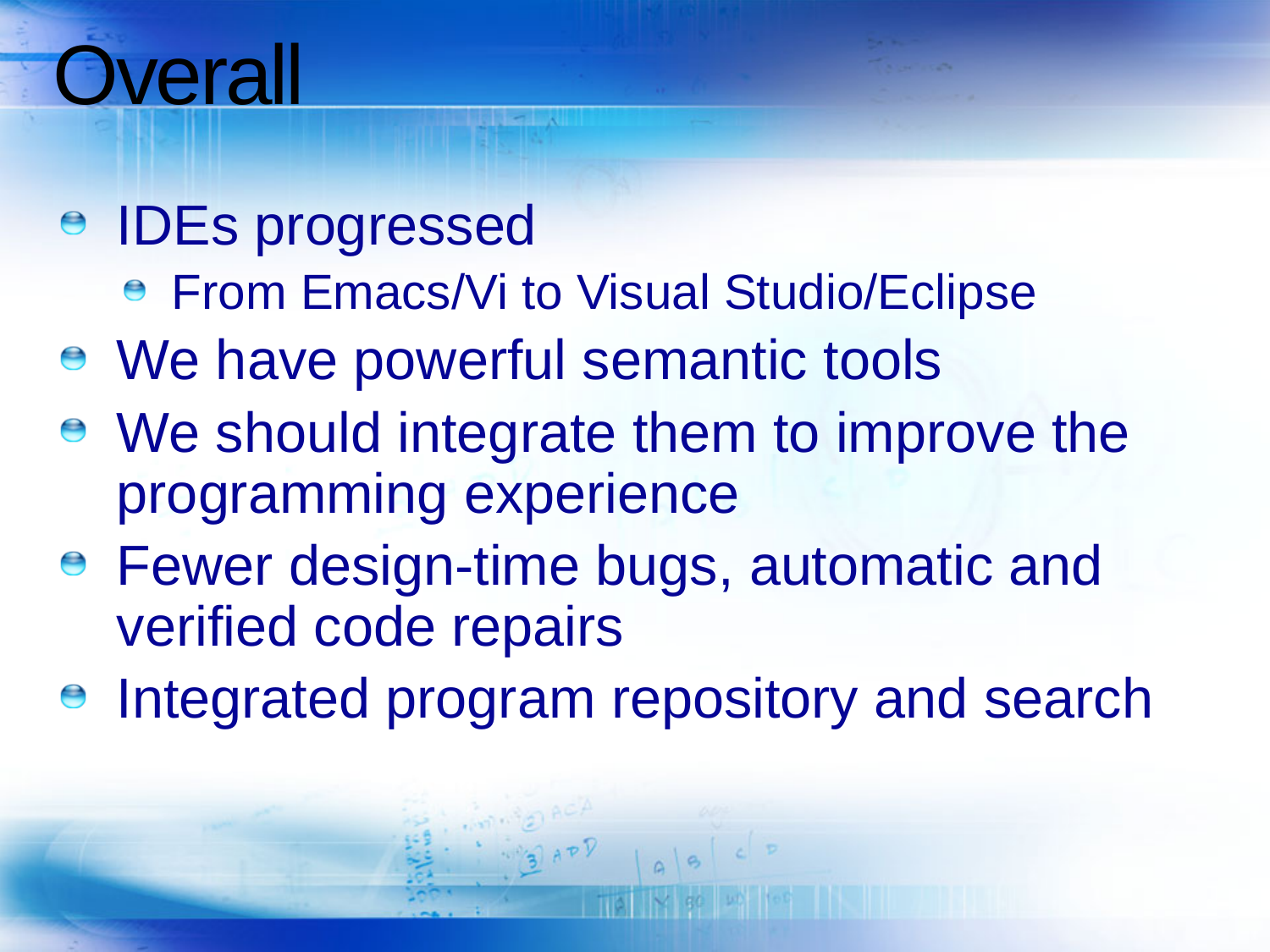

# Overall
IDEs progressed
From Emacs/Vi to Visual Studio/Eclipse
We have powerful semantic tools
We should integrate them to improve the programming experience
Fewer design-time bugs, automatic and verified code repairs
Integrated program repository and search